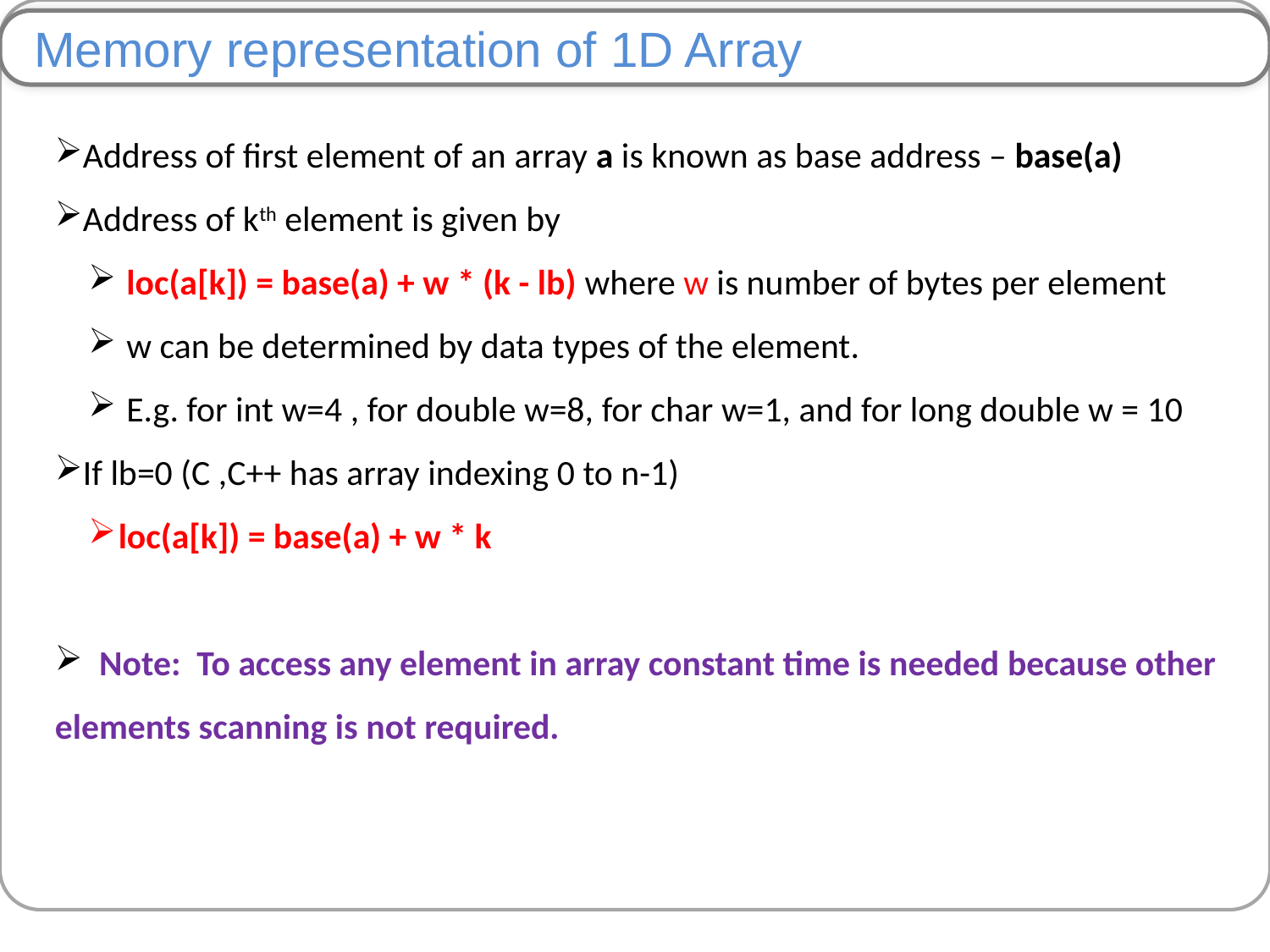

Memory representation of 1D Array
Address of first element of an array a is known as base address – base(a)
Address of kth element is given by
 loc(a[k]) = base(a) + w * (k - lb) where w is number of bytes per element
 w can be determined by data types of the element.
 E.g. for int w=4 , for double w=8, for char w=1, and for long double w = 10
If lb=0 (C ,C++ has array indexing 0 to n-1)
loc(a[k]) = base(a) + w * k

  Note:  To access any element in array constant time is needed because other elements scanning is not required.